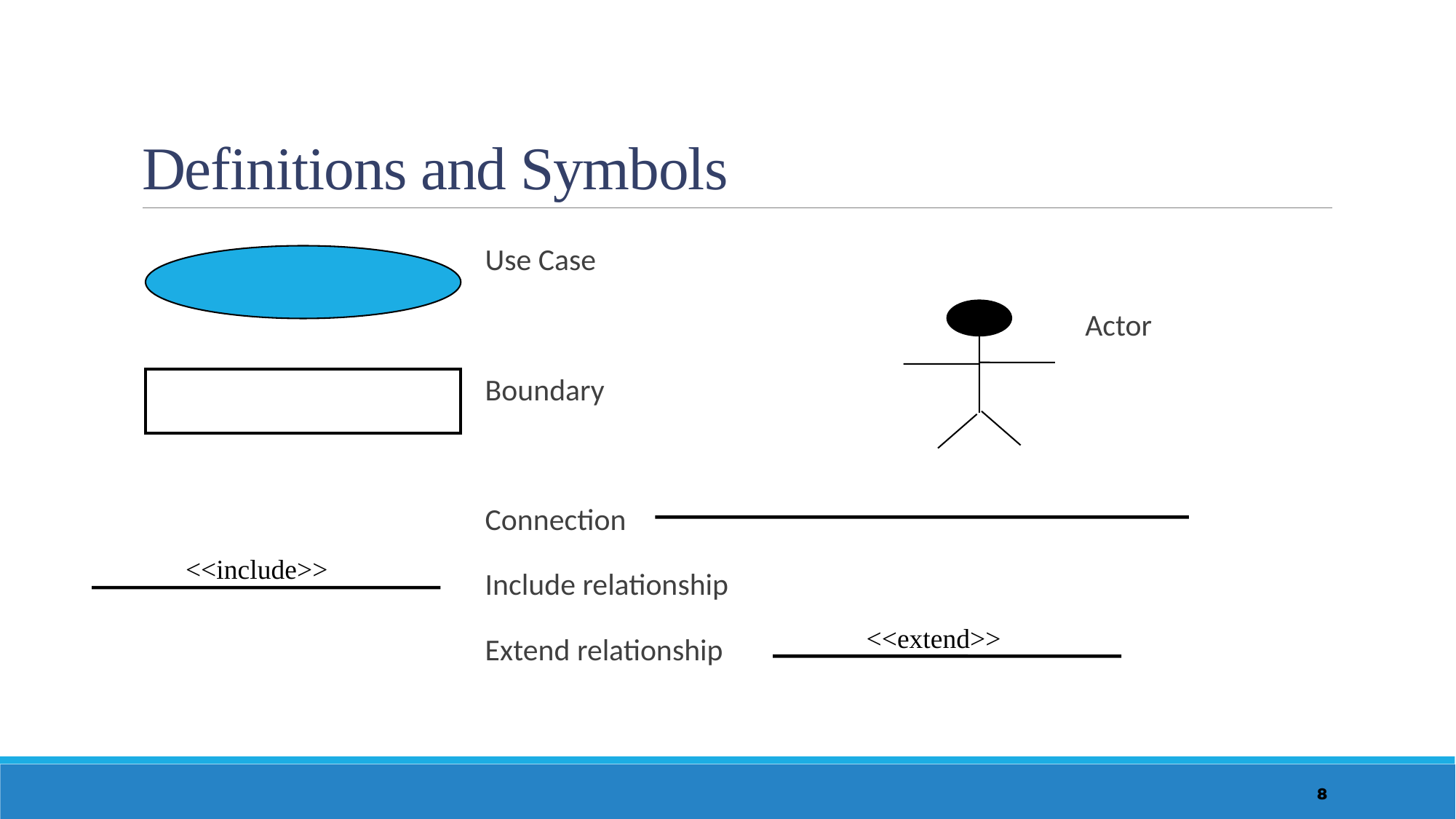

# Definitions and Symbols
Use Case
Actor
Boundary

Connection
Include relationship
Extend relationship

<<include>>

<<extend>>

8